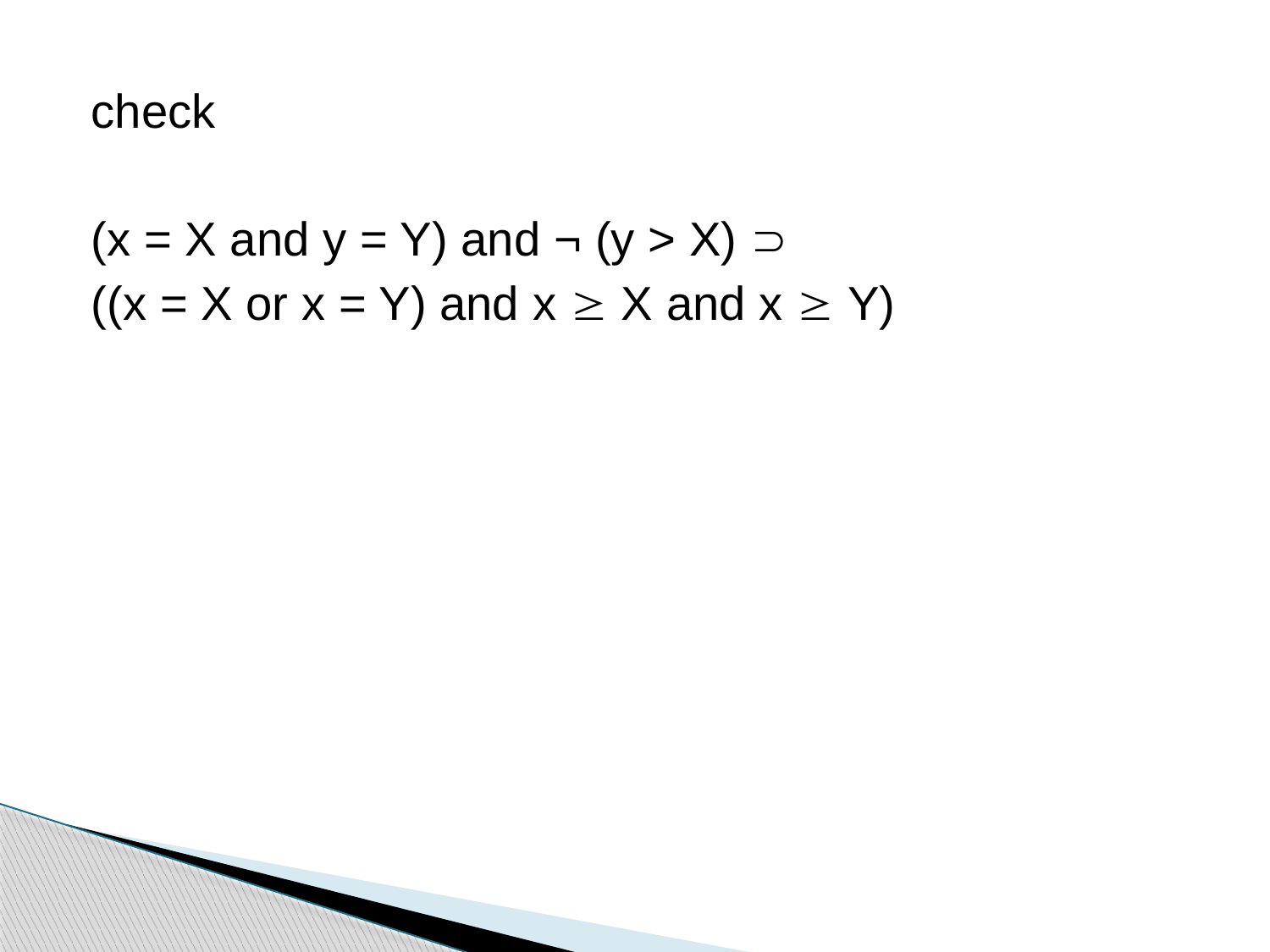

check

(x = X and y = Y) and ¬ (y > X) ⊃
((x = X or x = Y) and x ≥ X and x ≥ Y)